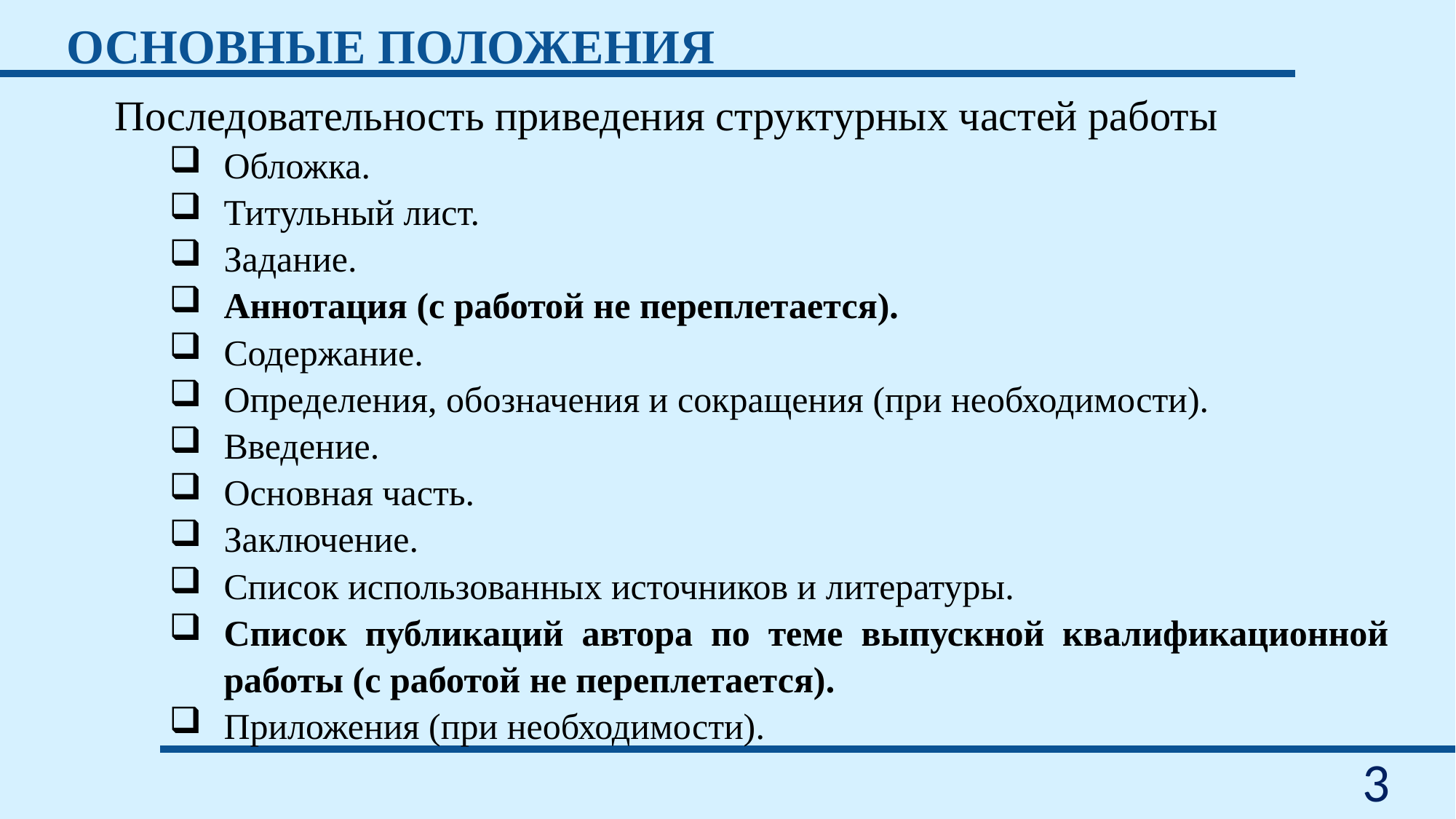

ОСНОВНЫЕ ПОЛОЖЕНИЯ
Последовательность приведения структурных частей работы
Обложка.
Титульный лист.
Задание.
Аннотация (с работой не переплетается).
Содержание.
Определения, обозначения и сокращения (при необходимости).
Введение.
Основная часть.
Заключение.
Список использованных источников и литературы.
Список публикаций автора по теме выпускной квалификационной работы (с работой не переплетается).
Приложения (при необходимости).
3